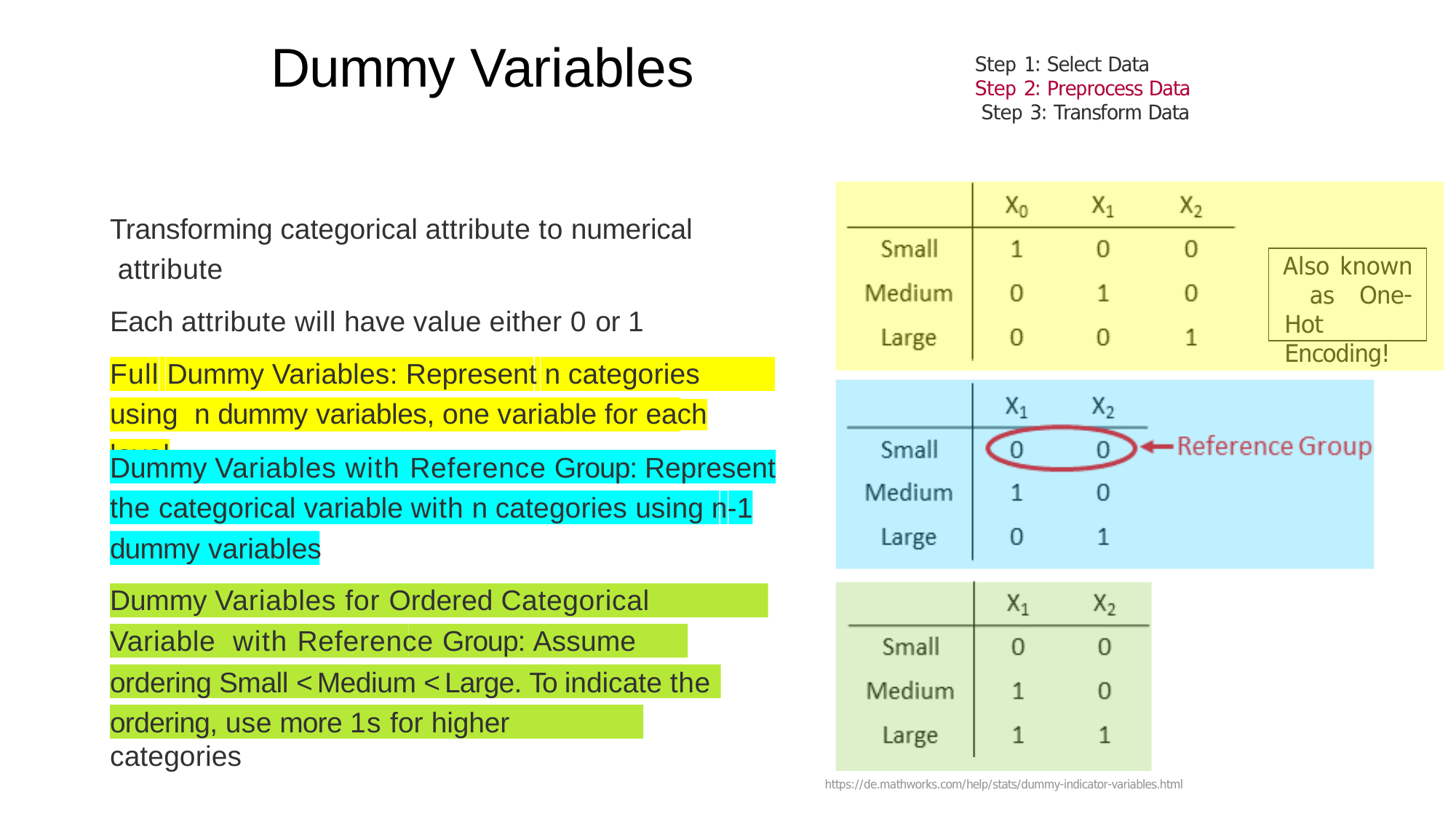

# Dummy Variables
Step 1: Select Data  Step 2: Preprocess Data  Step 3: Transform Data

Also known  as One-Hot  Encoding!

Transforming categorical attribute to numerical  attribute
Each attribute will have value either 0 or 1
Full Dummy Variables: Represent n categories using  n dummy variables, one variable for each level

Dummy Variables with Reference Group: Represent
the categorical variable with n categories using n-1
dummy variables
Dummy Variables for Ordered Categorical Variable  with Reference Group: Assume mathematical

ordering Small < Medium < Large. To indicate the
ordering, use more 1s for higher categories

https://de.mathworks.com/help/stats/dummy-indicator-variables.html